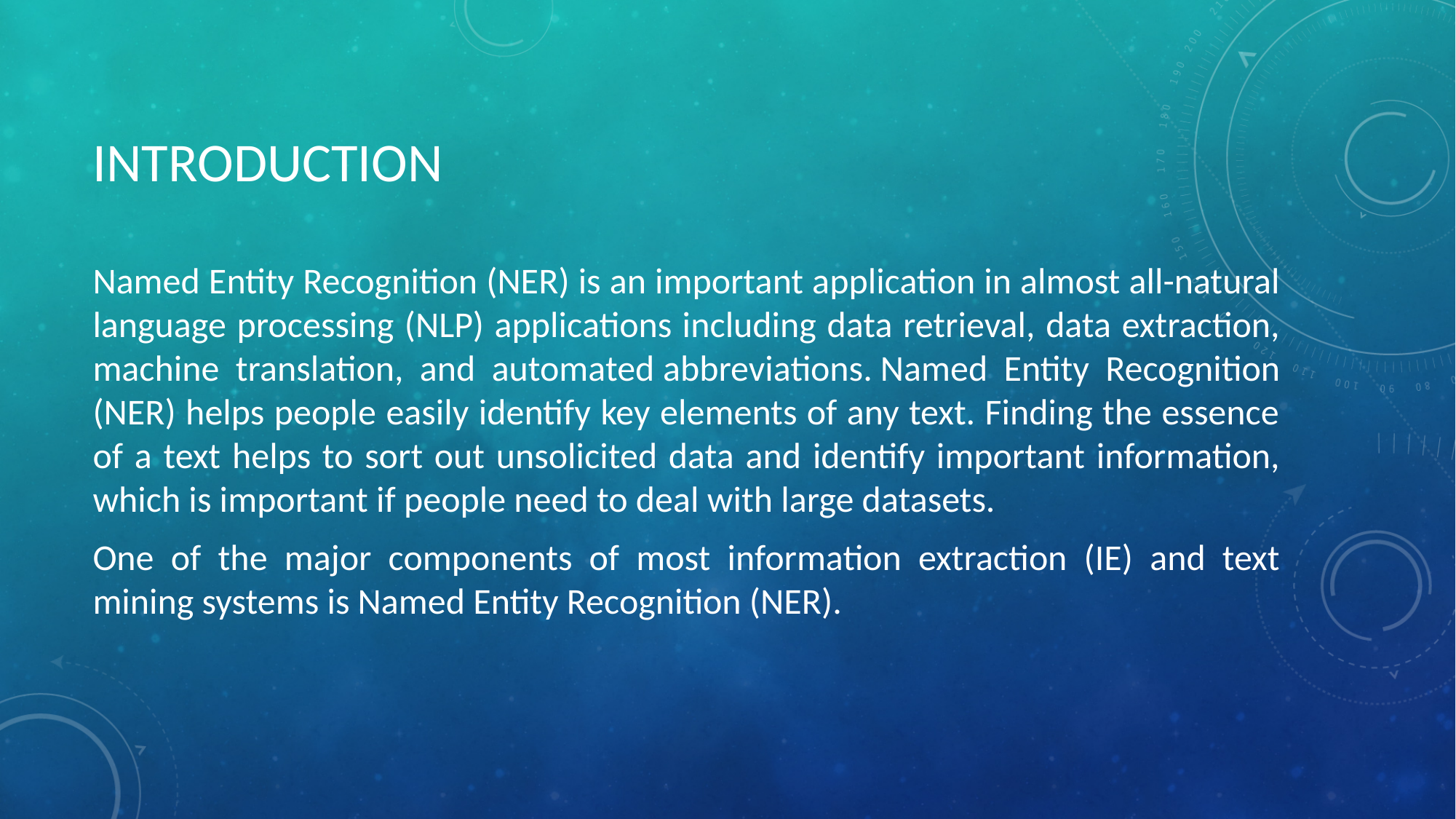

# Introduction
Named Entity Recognition (NER) is an important application in almost all-natural language processing (NLP) applications including data retrieval, data extraction, machine translation, and automated abbreviations. Named Entity Recognition (NER) helps people easily identify key elements of any text. Finding the essence of a text helps to sort out unsolicited data and identify important information, which is important if people need to deal with large datasets.
One of the major components of most information extraction (IE) and text mining systems is Named Entity Recognition (NER).